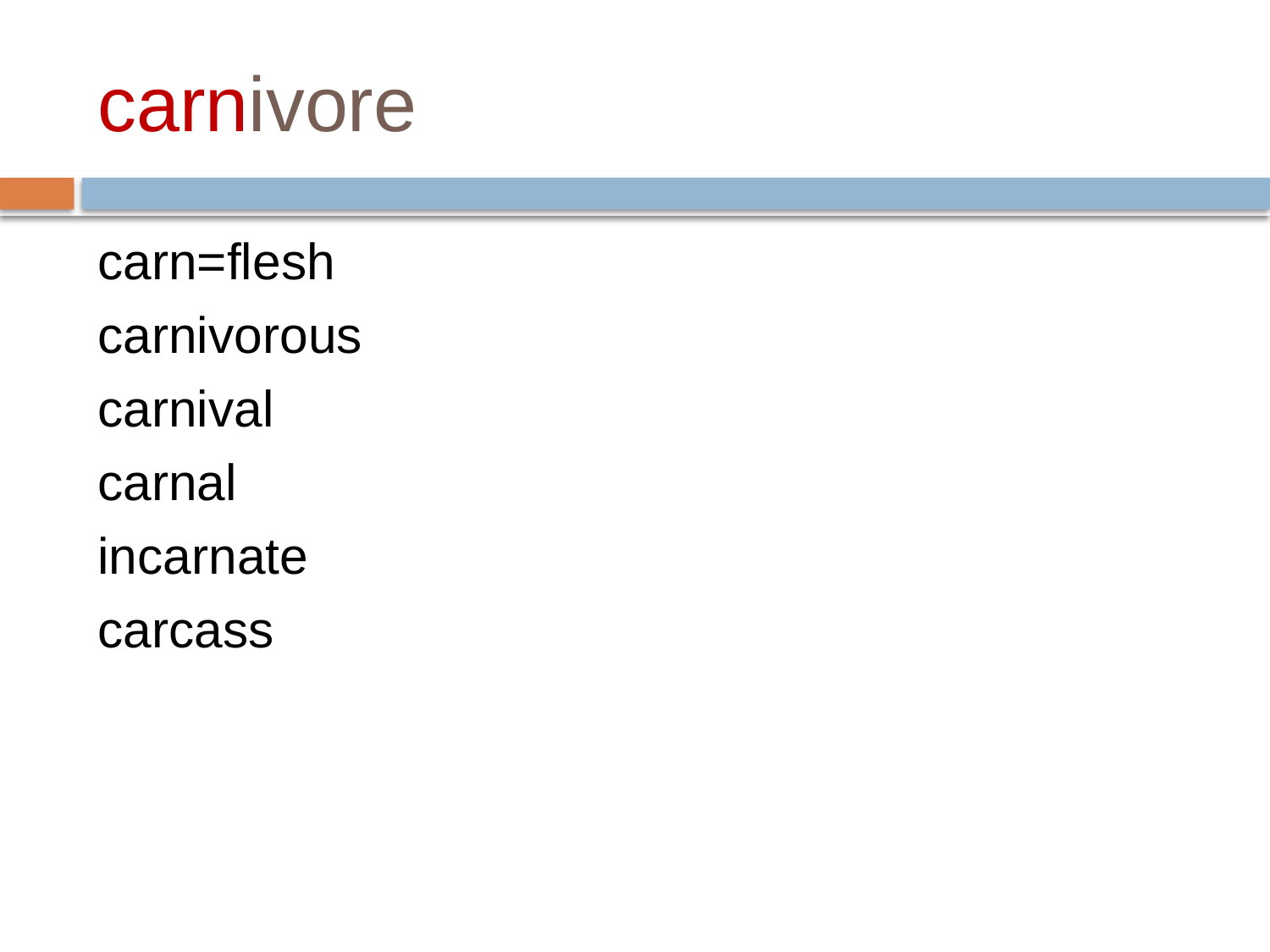

# carnivore
carn=flesh
carnivorous
carnival
carnal
incarnate
carcass